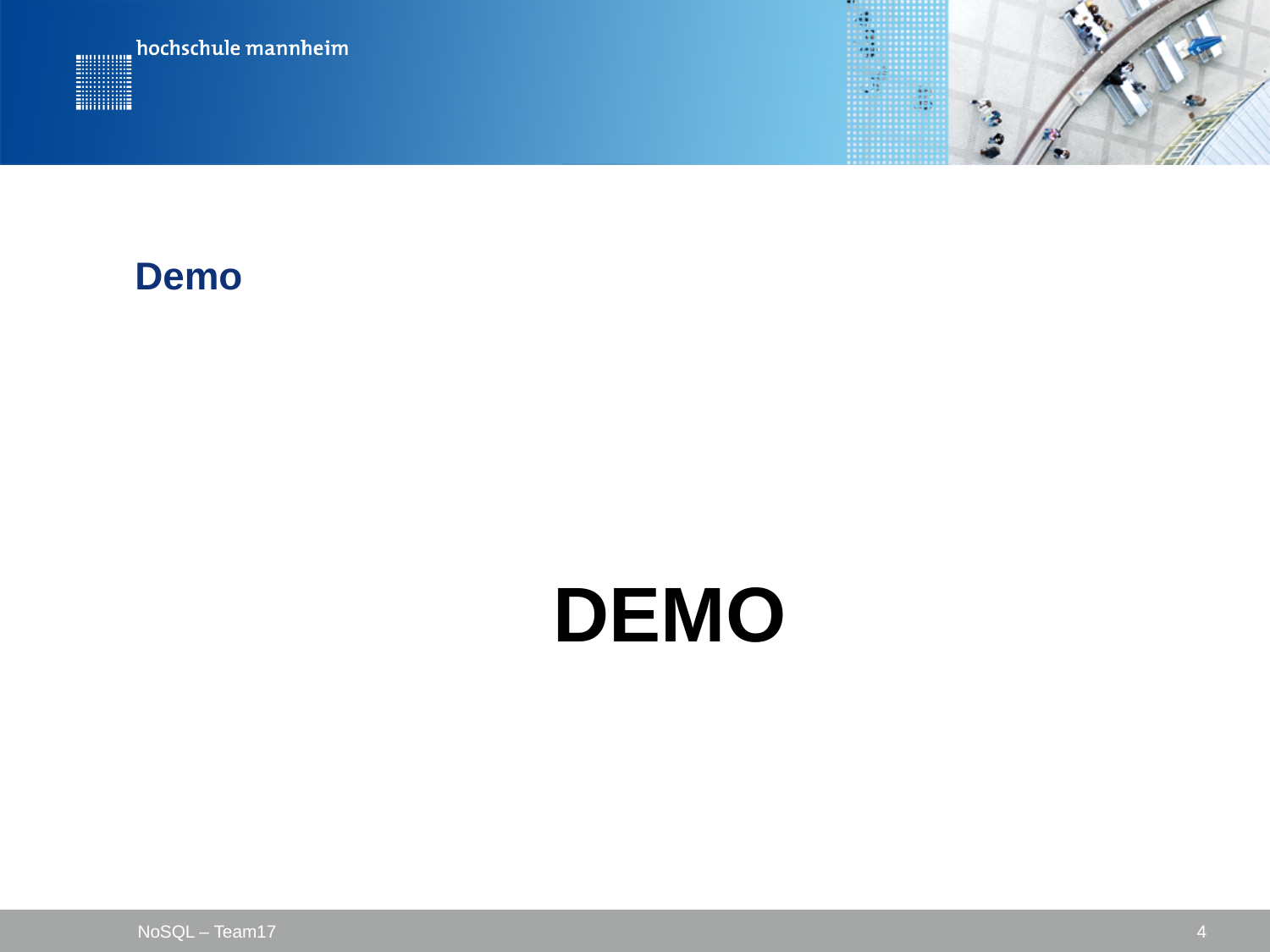

# Demo

DEMO
NoSQL – Team17
       4